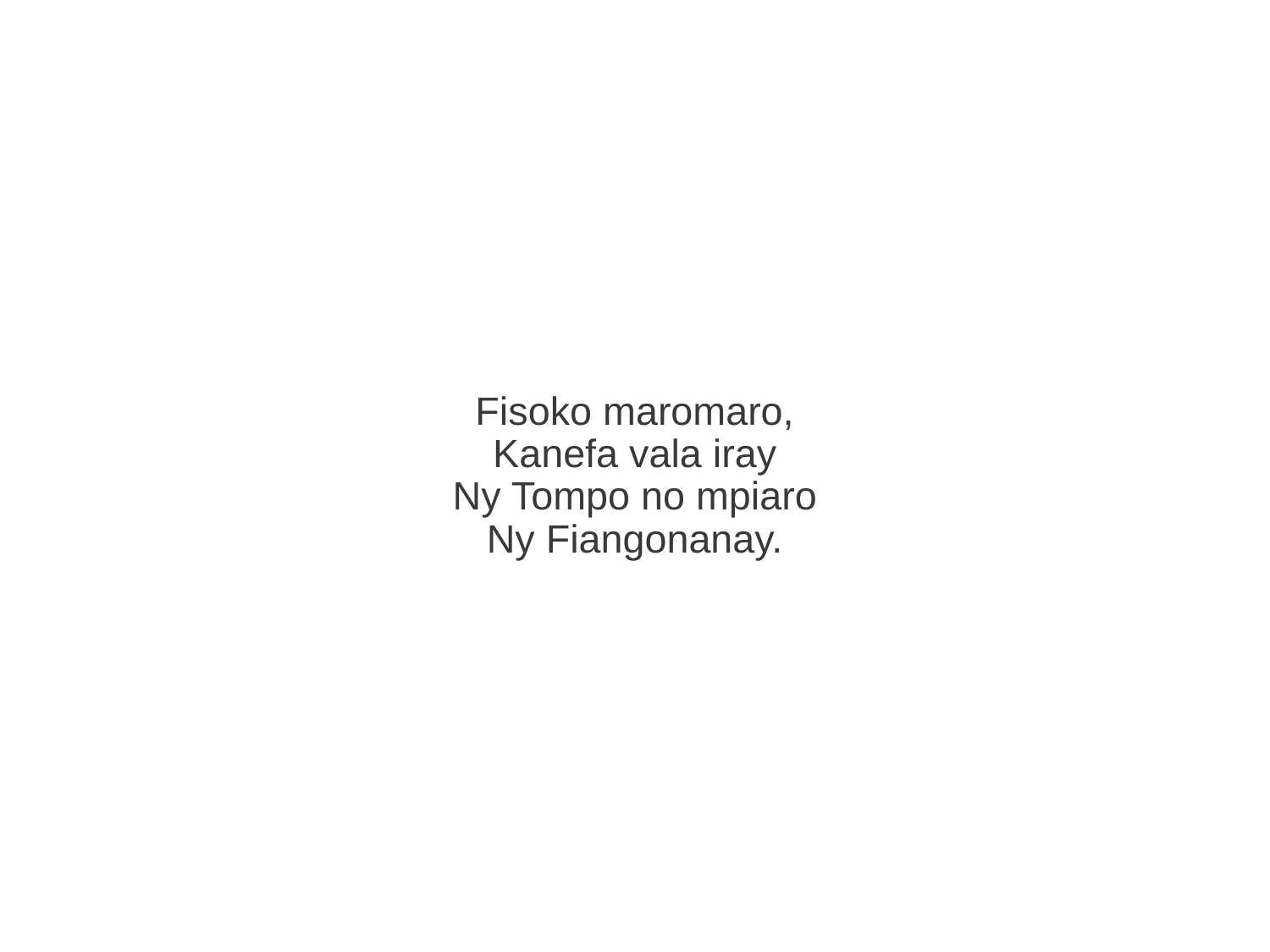

Fisoko maromaro,
Kanefa vala iray
Ny Tompo no mpiaro
Ny Fiangonanay.